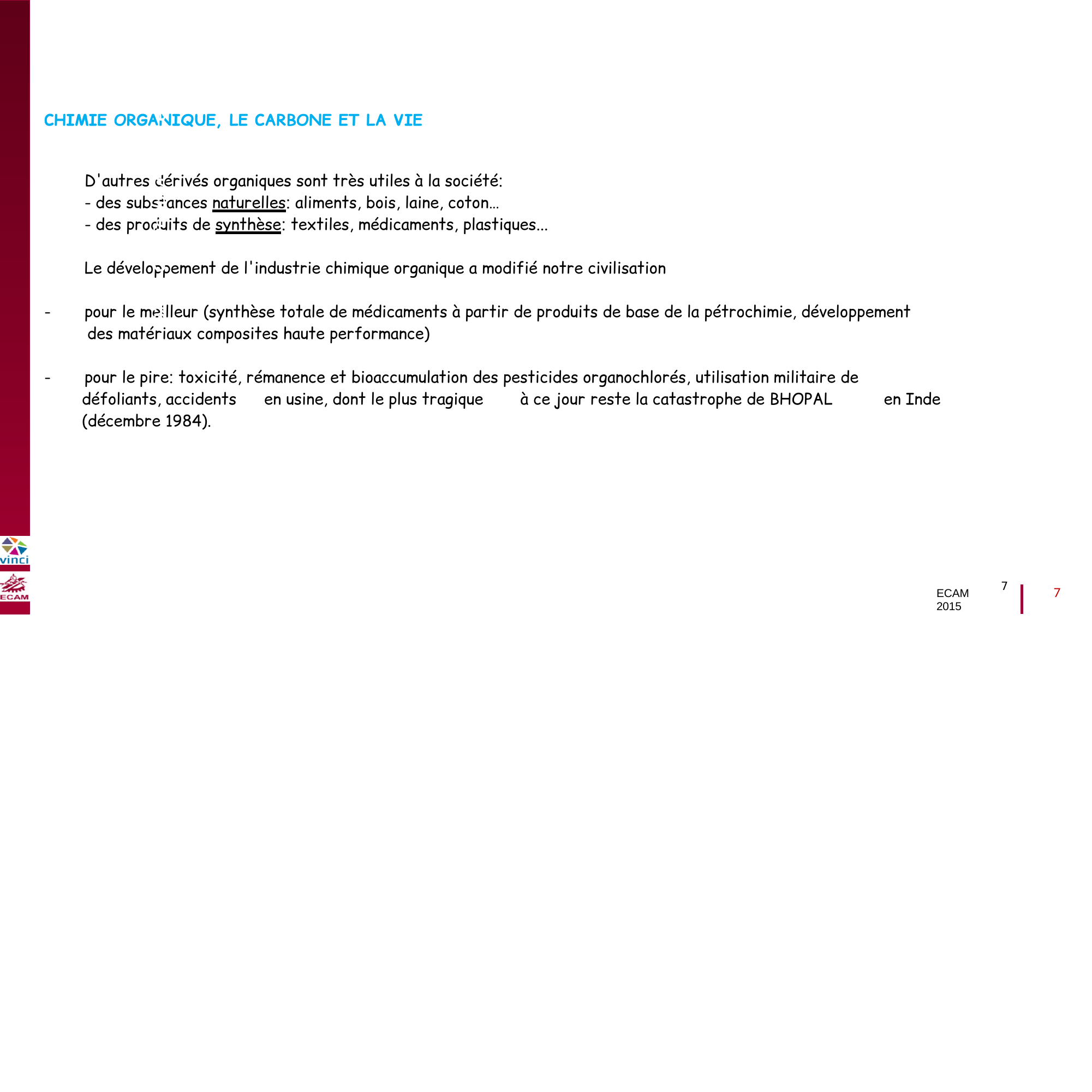

CHIMIE ORGANIQUE, LE CARBONE ET LA VIE
B2040-Chimie du vivant et environnement
D'autres dérivés organiques sont très utiles à la société:
- des substances naturelles: aliments, bois, laine, coton…
- des produits de synthèse: textiles, médicaments, plastiques...
Le développement de l'industrie chimique organique a modifié notre civilisation
-
pour le meilleur (synthèse totale de médicaments à partir de produits de base de la pétrochimie, développement
des matériaux composites haute performance)
-
pour le pire: toxicité, rémanence et bioaccumulation des pesticides organochlorés, utilisation militaire de
défoliants, accidents
(décembre 1984).
en usine, dont le plus tragique
à ce jour reste la catastrophe de BHOPAL
en Inde

7

7
ECAM 2015